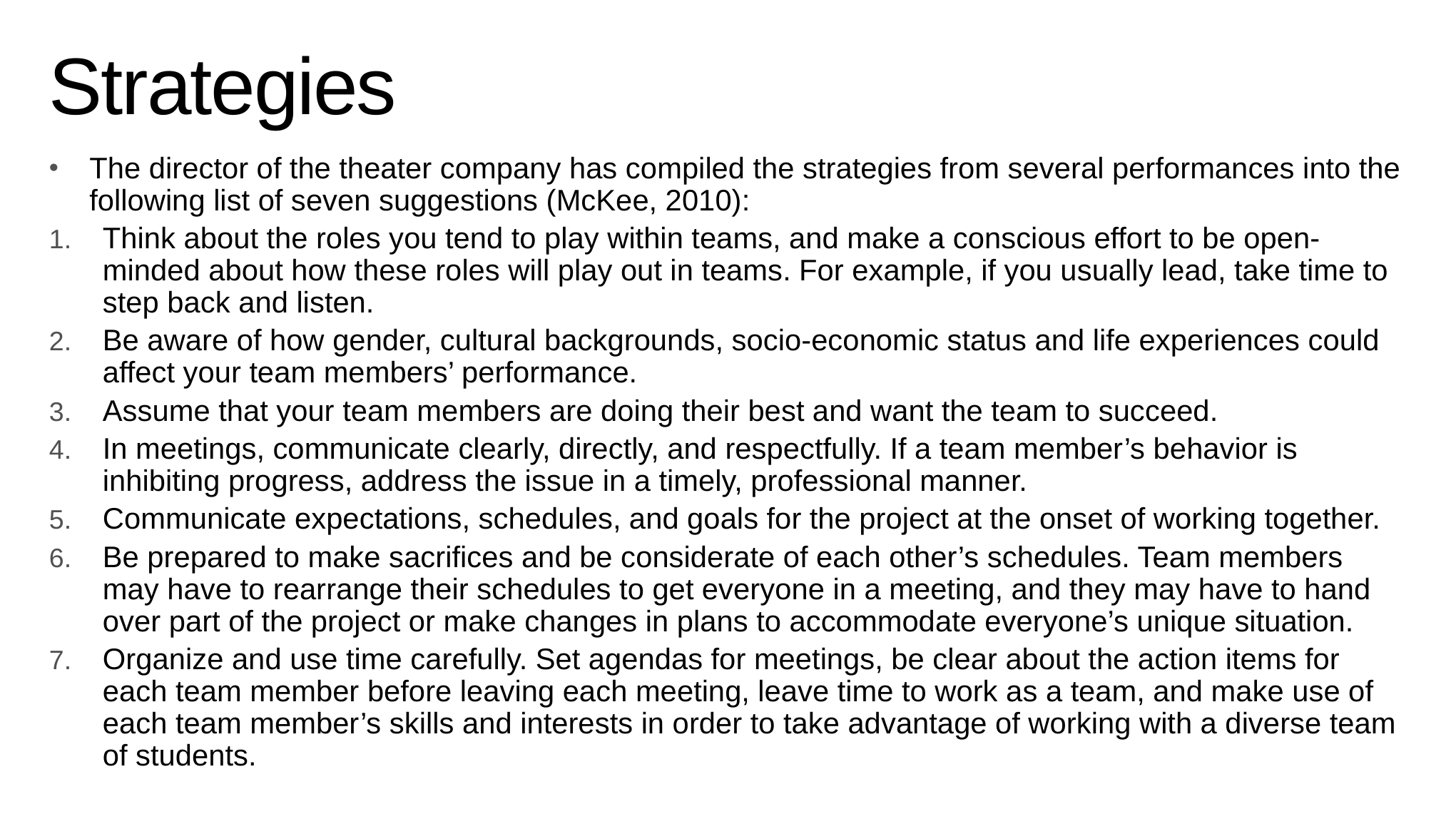

# Strategies
The director of the theater company has compiled the strategies from several performances into the following list of seven suggestions (McKee, 2010):
Think about the roles you tend to play within teams, and make a conscious effort to be open-minded about how these roles will play out in teams. For example, if you usually lead, take time to step back and listen.
Be aware of how gender, cultural backgrounds, socio-economic status and life experiences could affect your team members’ performance.
Assume that your team members are doing their best and want the team to succeed.
In meetings, communicate clearly, directly, and respectfully. If a team member’s behavior is inhibiting progress, address the issue in a timely, professional manner.
Communicate expectations, schedules, and goals for the project at the onset of working together.
Be prepared to make sacrifices and be considerate of each other’s schedules. Team members may have to rearrange their schedules to get everyone in a meeting, and they may have to hand over part of the project or make changes in plans to accommodate everyone’s unique situation.
Organize and use time carefully. Set agendas for meetings, be clear about the action items for each team member before leaving each meeting, leave time to work as a team, and make use of each team member’s skills and interests in order to take advantage of working with a diverse team of students.